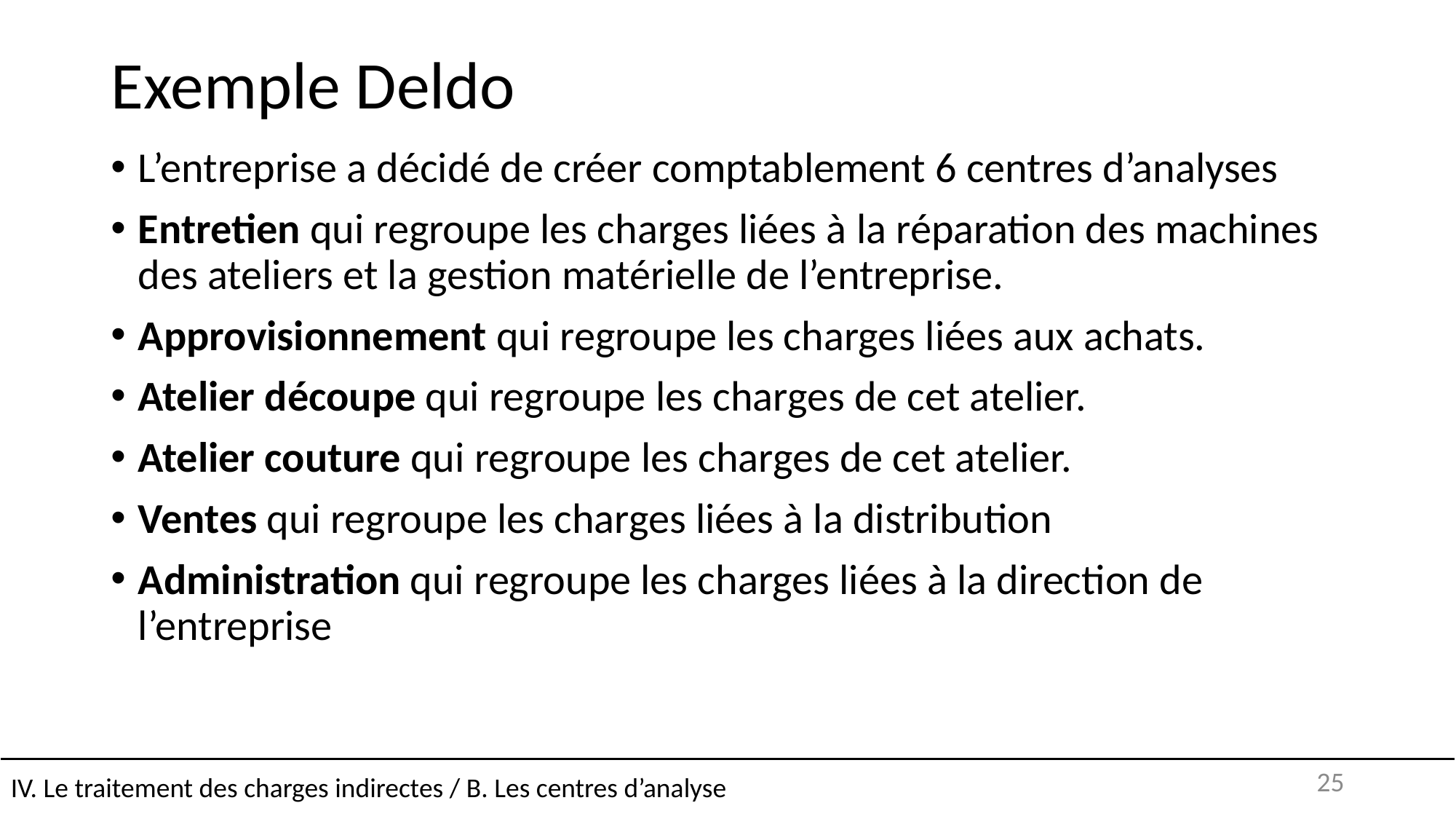

# Exemple Deldo
L’entreprise a décidé de créer comptablement 6 centres d’analyses
Entretien qui regroupe les charges liées à la réparation des machines des ateliers et la gestion matérielle de l’entreprise.
Approvisionnement qui regroupe les charges liées aux achats.
Atelier découpe qui regroupe les charges de cet atelier.
Atelier couture qui regroupe les charges de cet atelier.
Ventes qui regroupe les charges liées à la distribution
Administration qui regroupe les charges liées à la direction de l’entreprise

IV. Le traitement des charges indirectes / B. Les centres d’analyse
25